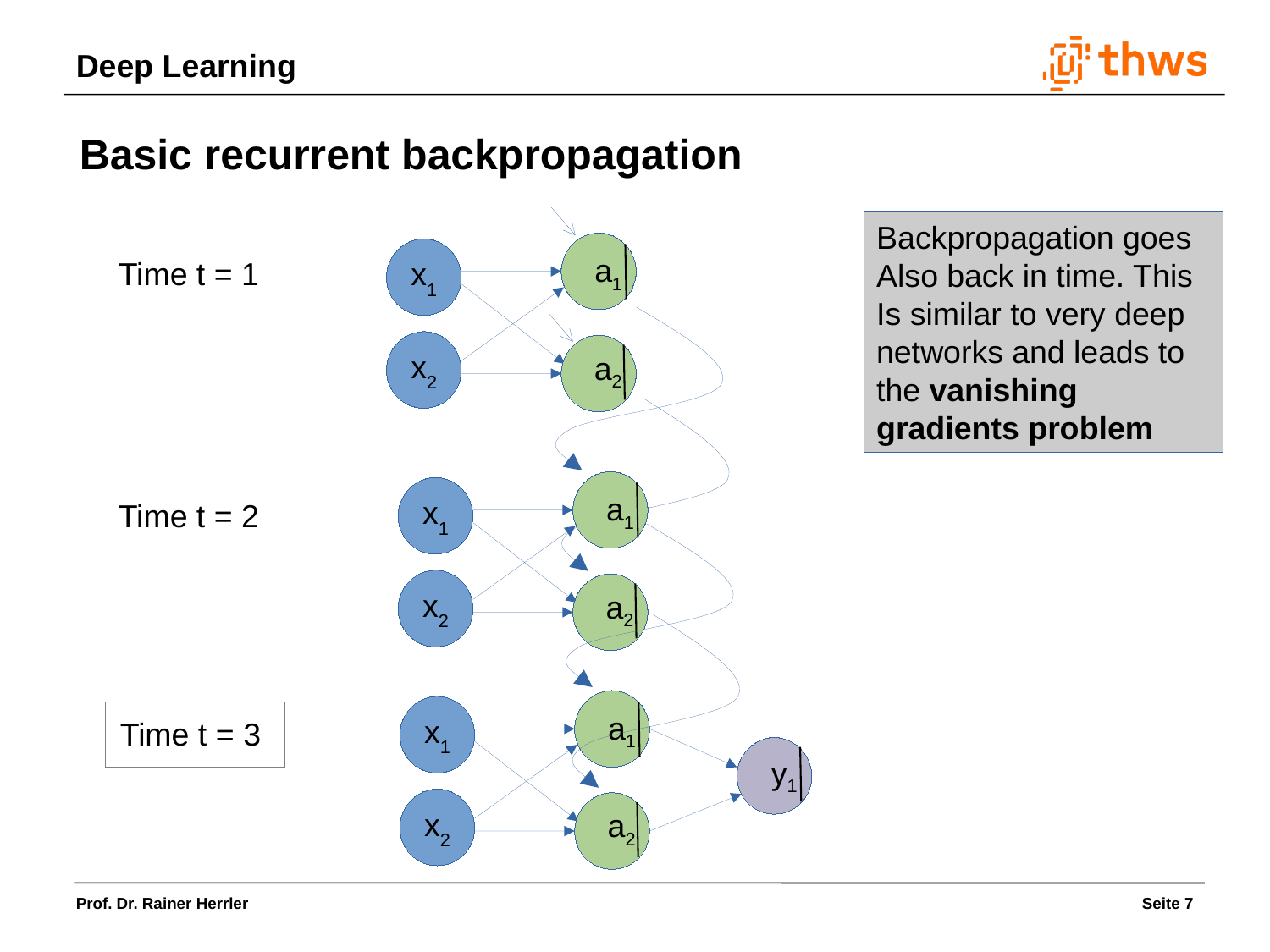

Basic recurrent backpropagation

Backpropagation goes
Also back in time. This
Is similar to very deep networks and leads to the vanishing gradients problem

x1
a1
Time t = 1

x2

a2

x1
a1
Time t = 2

x2

a2

x1
a1
Time t = 3

y1
x2

a2